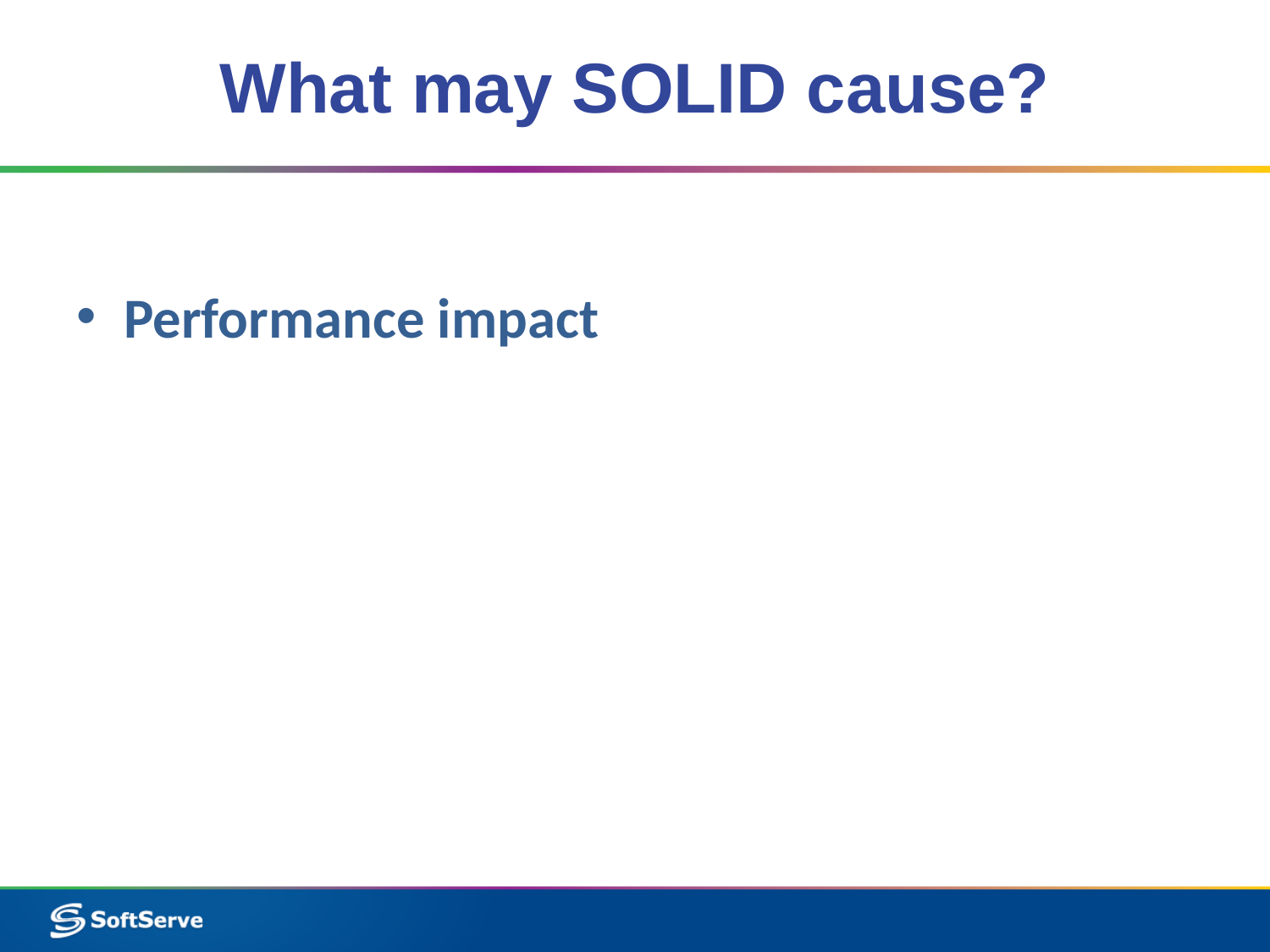

# What may SOLID cause?
Performance impact